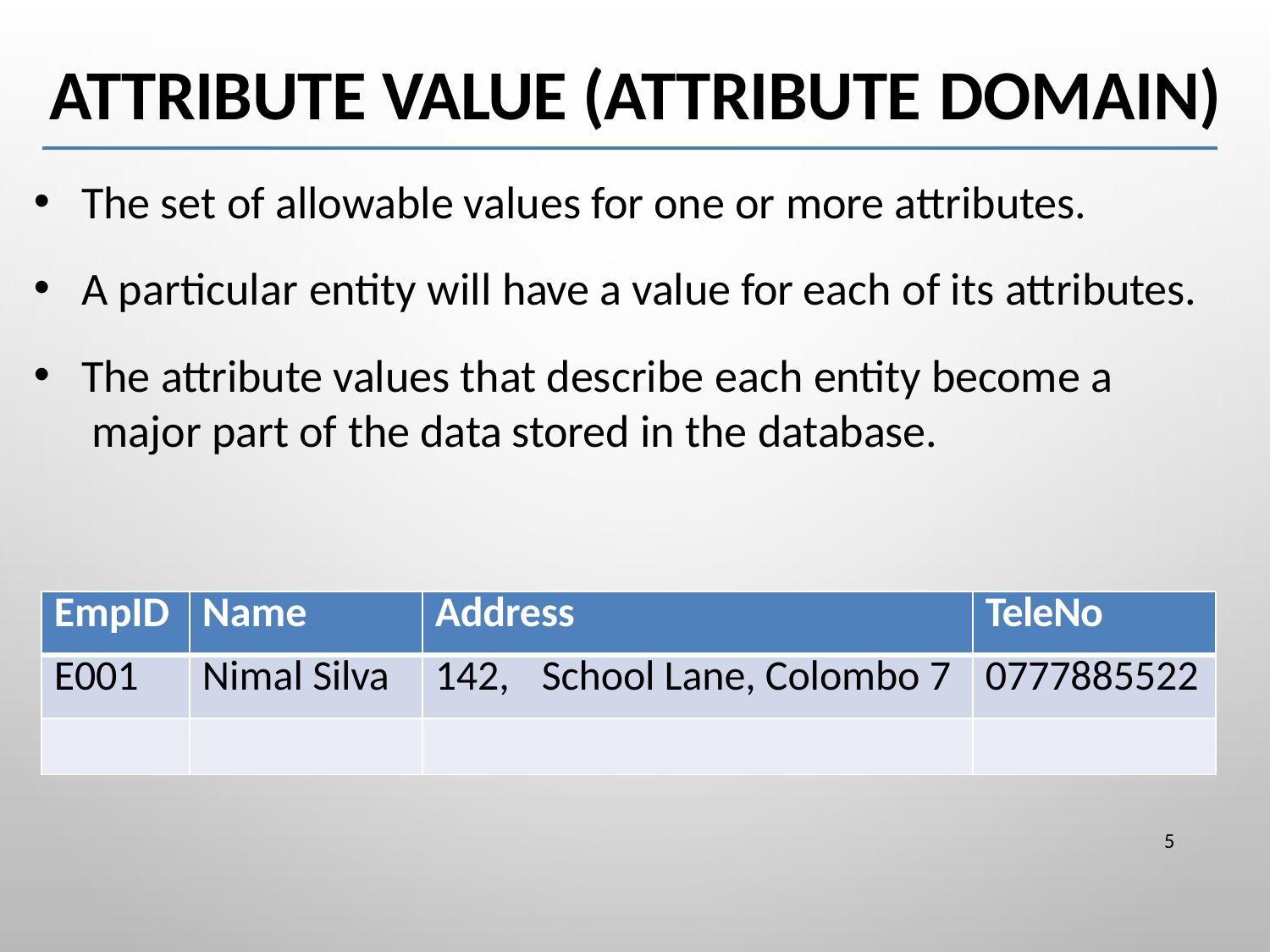

# Attribute Value (Attribute Domain)
The set of allowable values for one or more attributes.
A particular entity will have a value for each of its attributes.
The attribute values that describe each entity become a  major part of the data stored in the database.

| EmpID | Name | Address | TeleNo |
| --- | --- | --- | --- |
| E001 | Nimal Silva | 142, School Lane, Colombo 7 | 0777885522 |
|  |  |  |  |
5